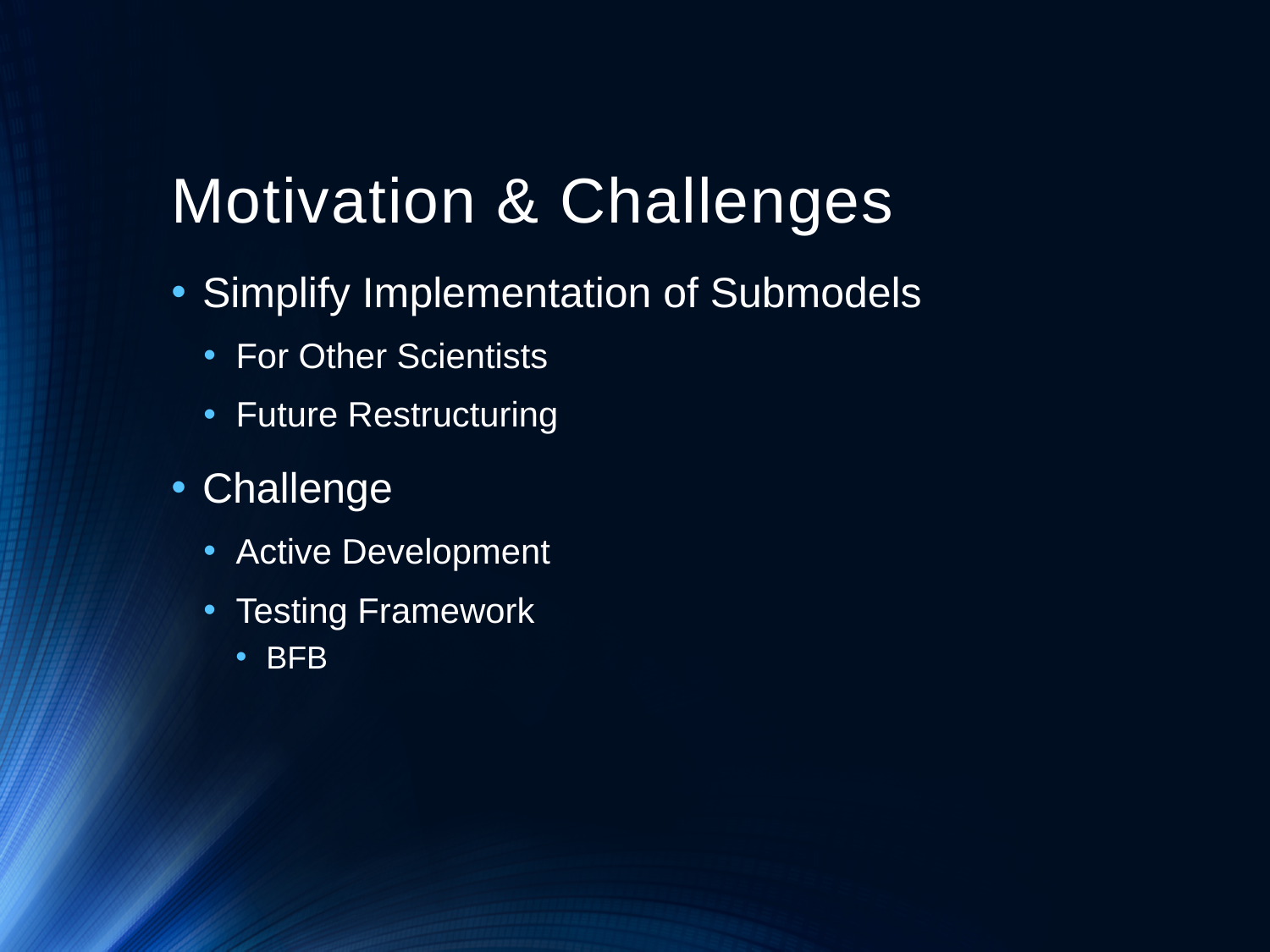

# Motivation & Challenges
Simplify Implementation of Submodels
For Other Scientists
Future Restructuring
Challenge
Active Development
Testing Framework
BFB